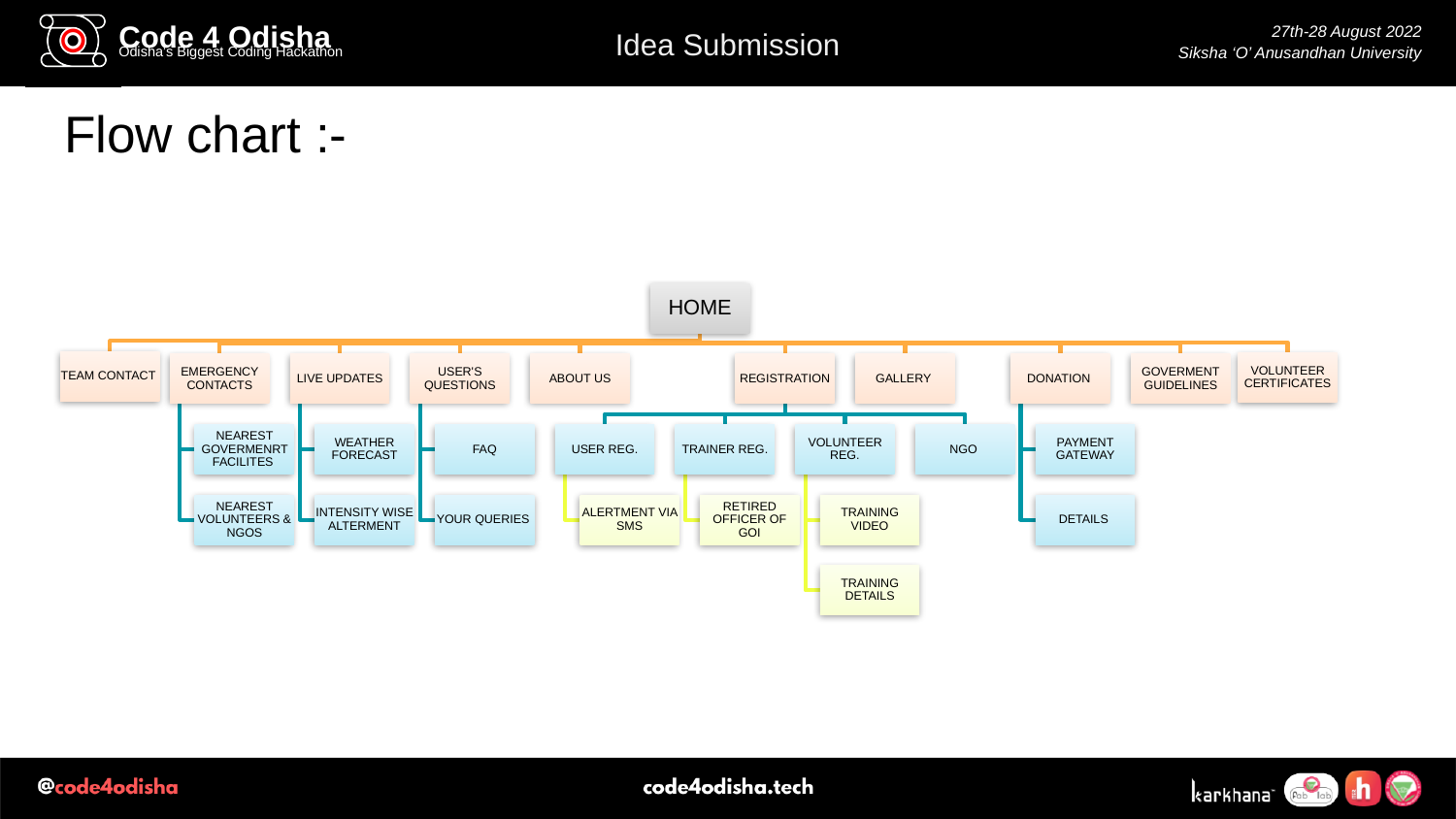

# Flow chart :-

HOME
TEAM CONTACT
EMERGENCY CONTACTS
NEAREST GOVERMENRT FACILITES
NEAREST VOLUNTEERS & NGOS
LIVE UPDATES
WEATHER FORECAST
INTENSITY WISE ALTERMENT
USER'S QUESTIONS
FAQ
YOUR QUERIES
ABOUT US
REGISTRATION
USER REG.
ALERTMENT VIA SMS
TRAINER REG.
RETIRED OFFICER OF GOI
VOLUNTEER REG.
TRAINING VIDEO
TRAINING DETAILS
NGO
GALLERY
DONATION
PAYMENT GATEWAY
DETAILS
GOVERMENT GUIDELINES
VOLUNTEER CERTIFICATES